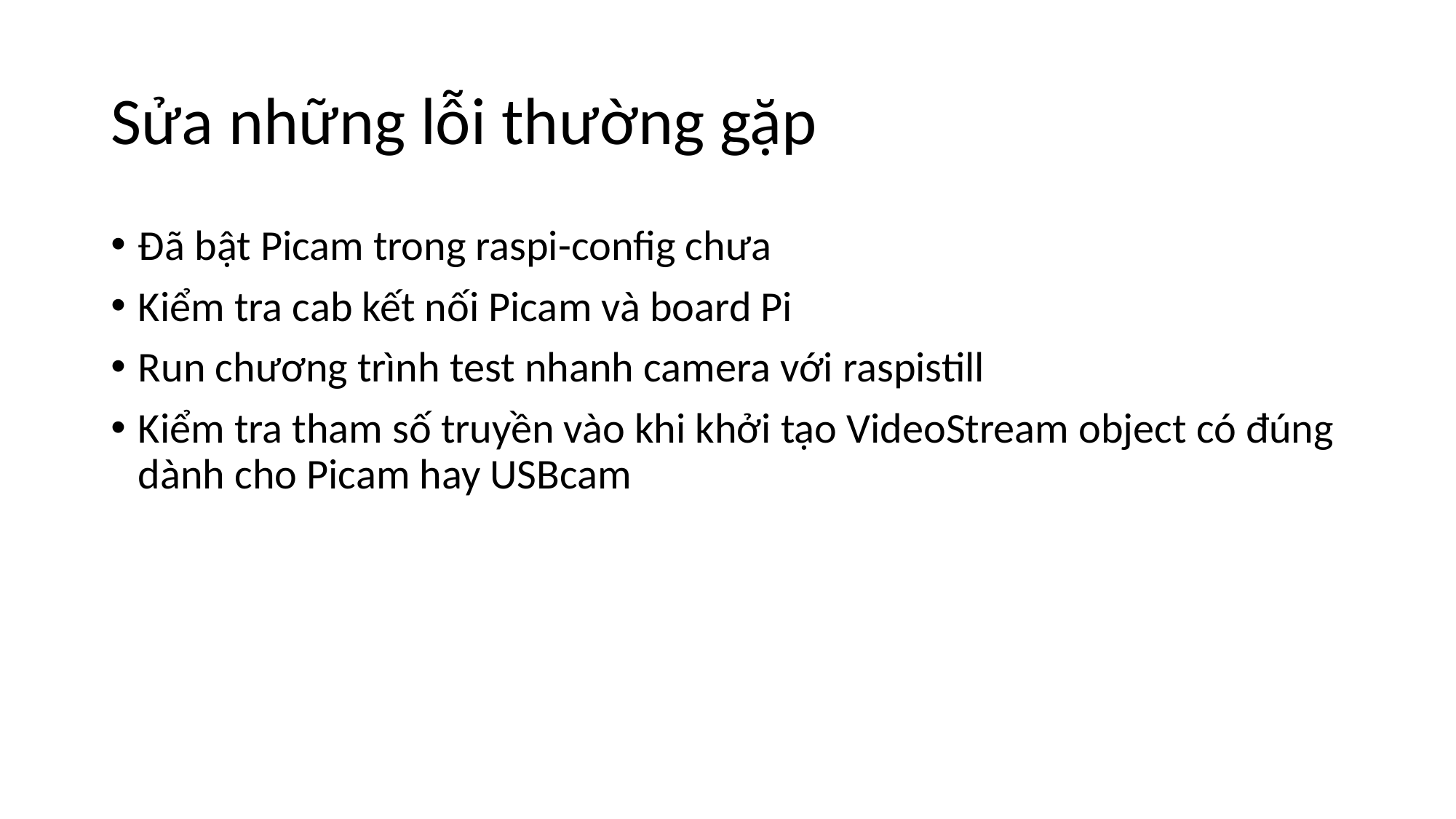

# Sửa những lỗi thường gặp
Đã bật Picam trong raspi-config chưa
Kiểm tra cab kết nối Picam và board Pi
Run chương trình test nhanh camera với raspistill
Kiểm tra tham số truyền vào khi khởi tạo VideoStream object có đúng dành cho Picam hay USBcam